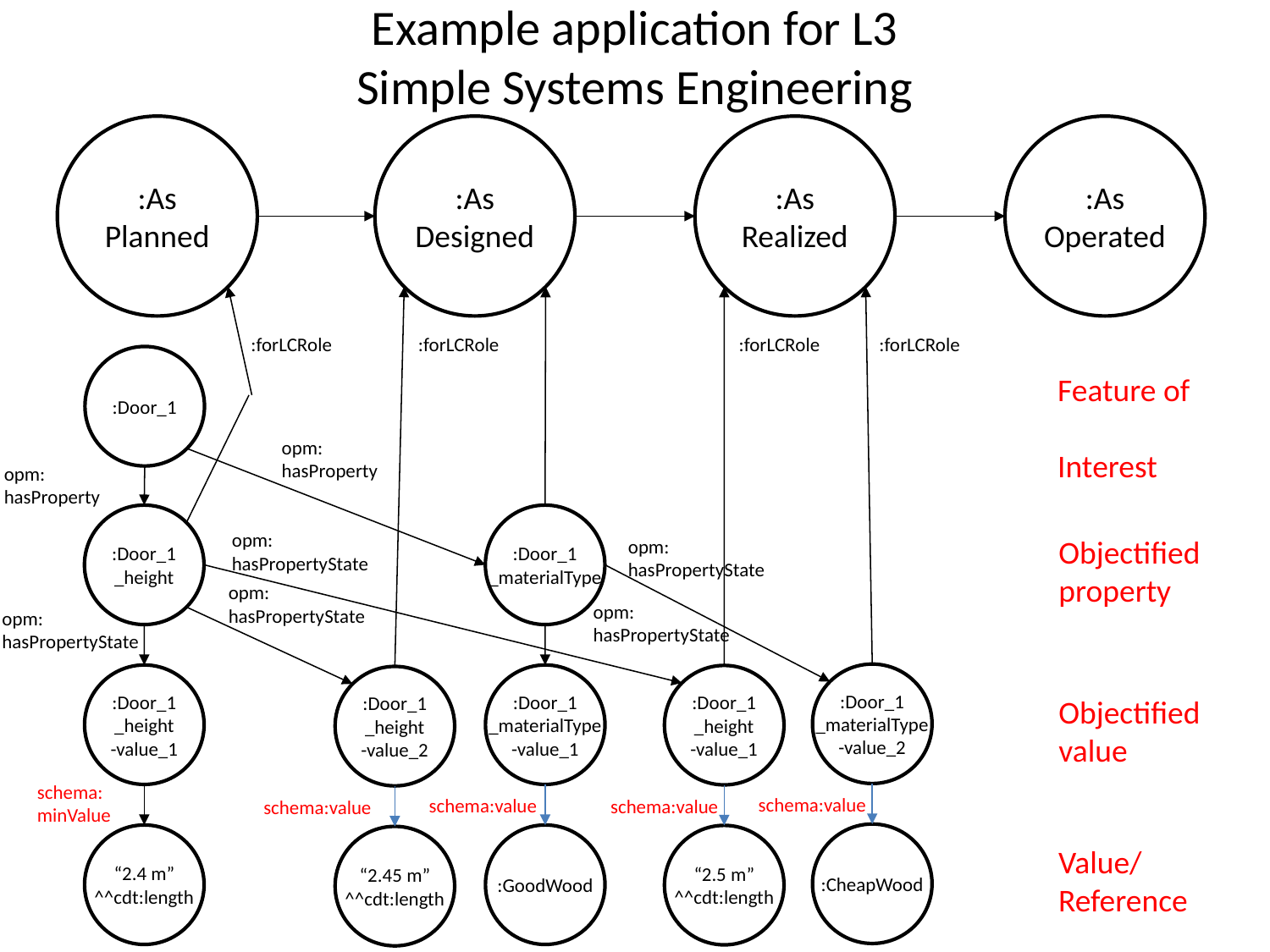

# Example application for L3 Simple Systems Engineering
:As
Planned
:As
Designed
:As
Realized
:As
Operated
:forLCRole
:forLCRole
:forLCRole
:forLCRole
:Door_1
Feature of
Interest
opm:
hasProperty
opm:
hasProperty
:Door_1
_height
:Door_1
_materialType
opm:
hasPropertyState
Objectified
property
opm:
hasPropertyState
opm:
hasPropertyState
opm:
hasPropertyState
opm:
hasPropertyState
:Door_1
_materialType
-value_2
:Door_1
_height
-value_1
:Door_1
_materialType
-value_1
:Door_1
_height
-value_1
:Door_1
_height
-value_2
Objectified
value
schema:
minValue
schema:value
schema:value
schema:value
schema:value
:CheapWood
“2.4 m”
^^cdt:length
:GoodWood
“2.5 m”
^^cdt:length
“2.45 m”
^^cdt:length
Value/
Reference